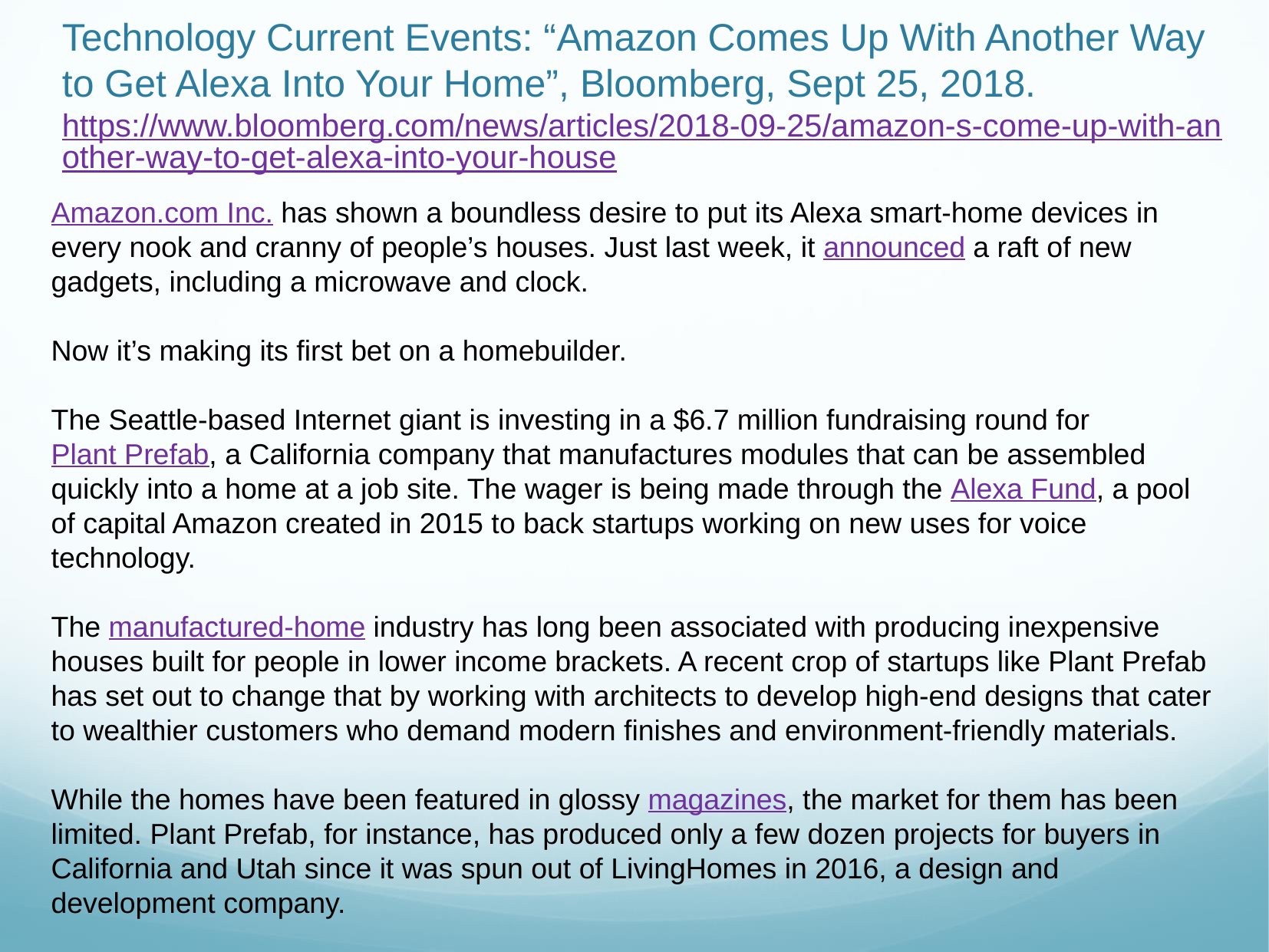

# Technology Current Events: “Amazon Comes Up With Another Way to Get Alexa Into Your Home”, Bloomberg, Sept 25, 2018. https://www.bloomberg.com/news/articles/2018-09-25/amazon-s-come-up-with-another-way-to-get-alexa-into-your-house
Amazon.com Inc. has shown a boundless desire to put its Alexa smart-home devices in every nook and cranny of people’s houses. Just last week, it announced a raft of new gadgets, including a microwave and clock.

Now it’s making its first bet on a homebuilder.

The Seattle-based Internet giant is investing in a $6.7 million fundraising round for Plant Prefab, a California company that manufactures modules that can be assembled quickly into a home at a job site. The wager is being made through the Alexa Fund, a pool of capital Amazon created in 2015 to back startups working on new uses for voice technology.

The manufactured-home industry has long been associated with producing inexpensive houses built for people in lower income brackets. A recent crop of startups like Plant Prefab has set out to change that by working with architects to develop high-end designs that cater to wealthier customers who demand modern finishes and environment-friendly materials.

While the homes have been featured in glossy magazines, the market for them has been limited. Plant Prefab, for instance, has produced only a few dozen projects for buyers in California and Utah since it was spun out of LivingHomes in 2016, a design and development company.